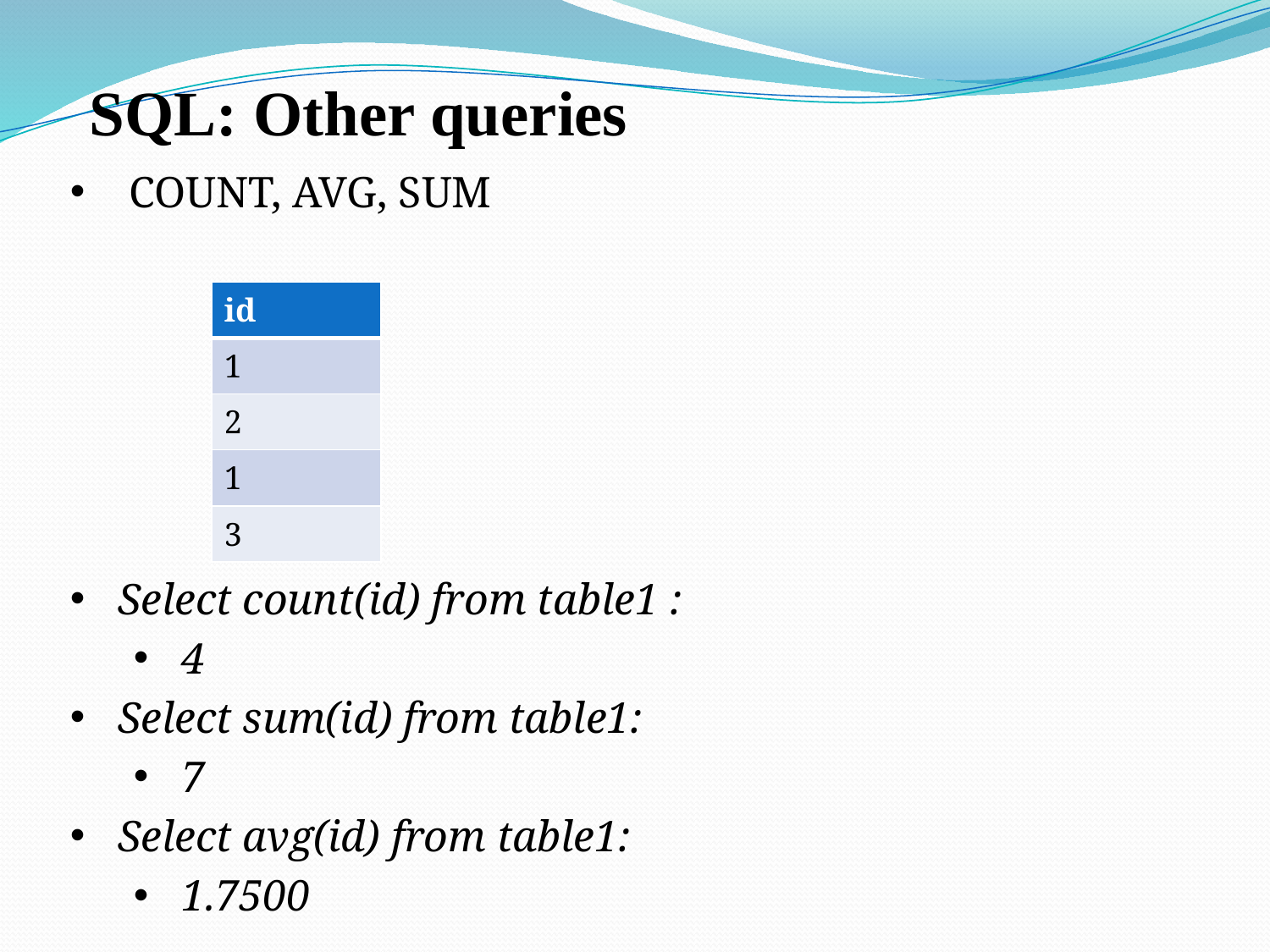

SQL: Other queries
 COUNT, AVG, SUM

Select count(id) from table1 :
4
Select sum(id) from table1:
7
Select avg(id) from table1:
1.7500

| id |
| --- |
| 1 |
| 2 |
| 1 |
| 3 |